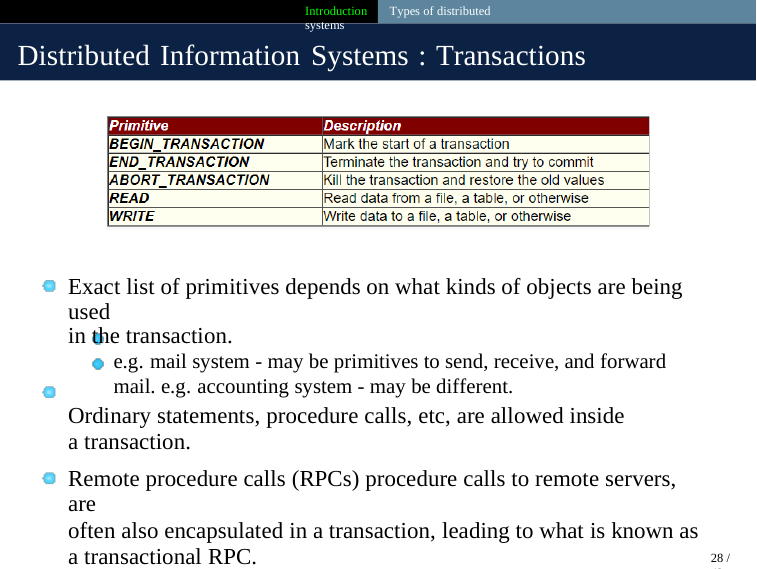

Introduction      Types of distributed systems

Distributed Information Systems : Transactions

Exact list of primitives depends on what kinds of objects are being used
in the transaction.
e.g. mail system - may be primitives to send, receive, and forward mail. e.g. accounting system - may be different.
Ordinary statements, procedure calls, etc, are allowed inside a transaction.
Remote procedure calls (RPCs) procedure calls to remote servers, are
often also encapsulated in a transaction, leading to what is known as a transactional RPC.
28 / 42